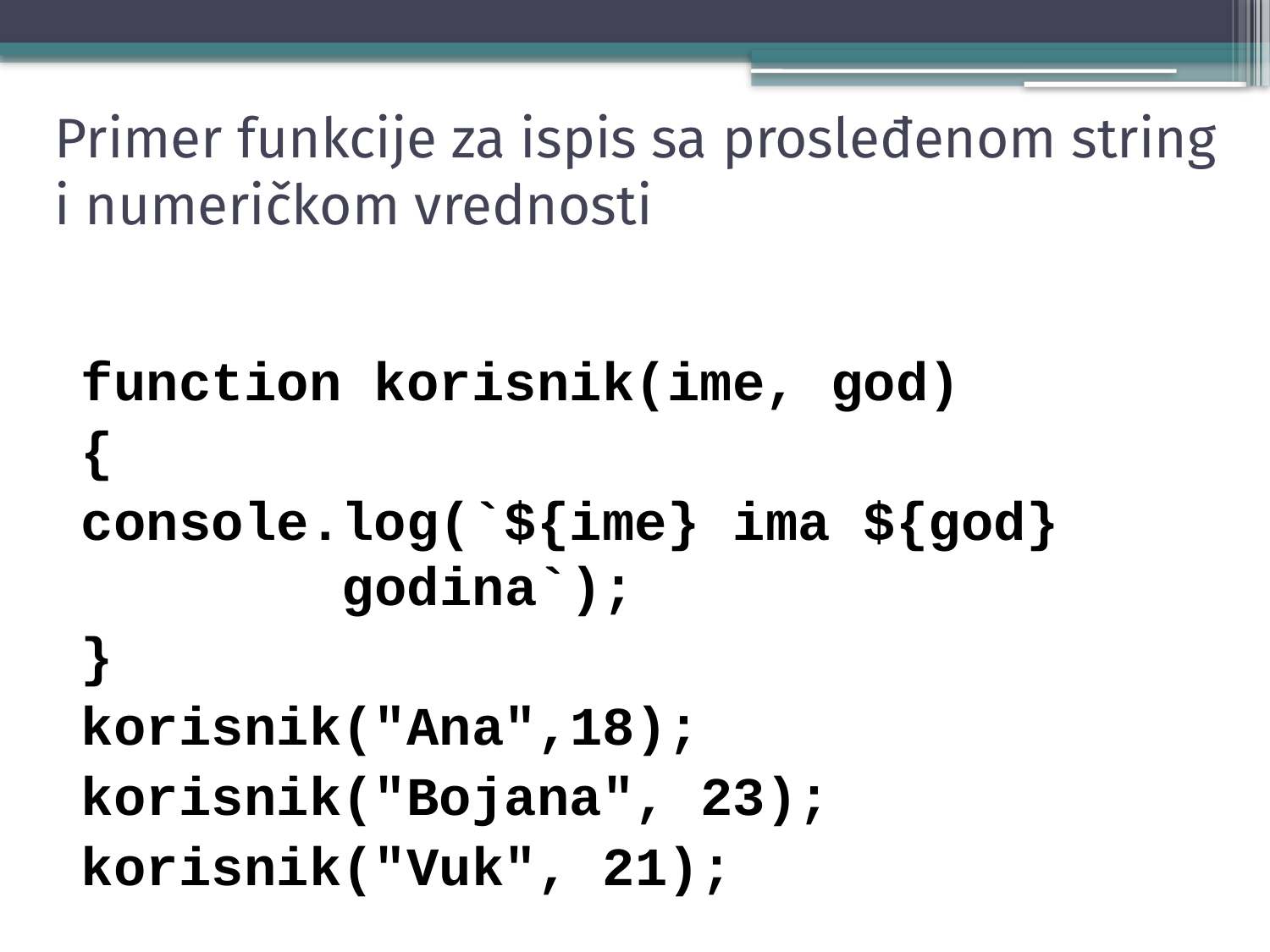

# Primer funkcije za ispis sa prosleđenom string i numeričkom vrednosti
function korisnik(ime, god)
{
	console.log(`${ime} ima ${god} 					          godina`);
}
korisnik("Ana",18);
korisnik("Bojana", 23);
korisnik("Vuk", 21);